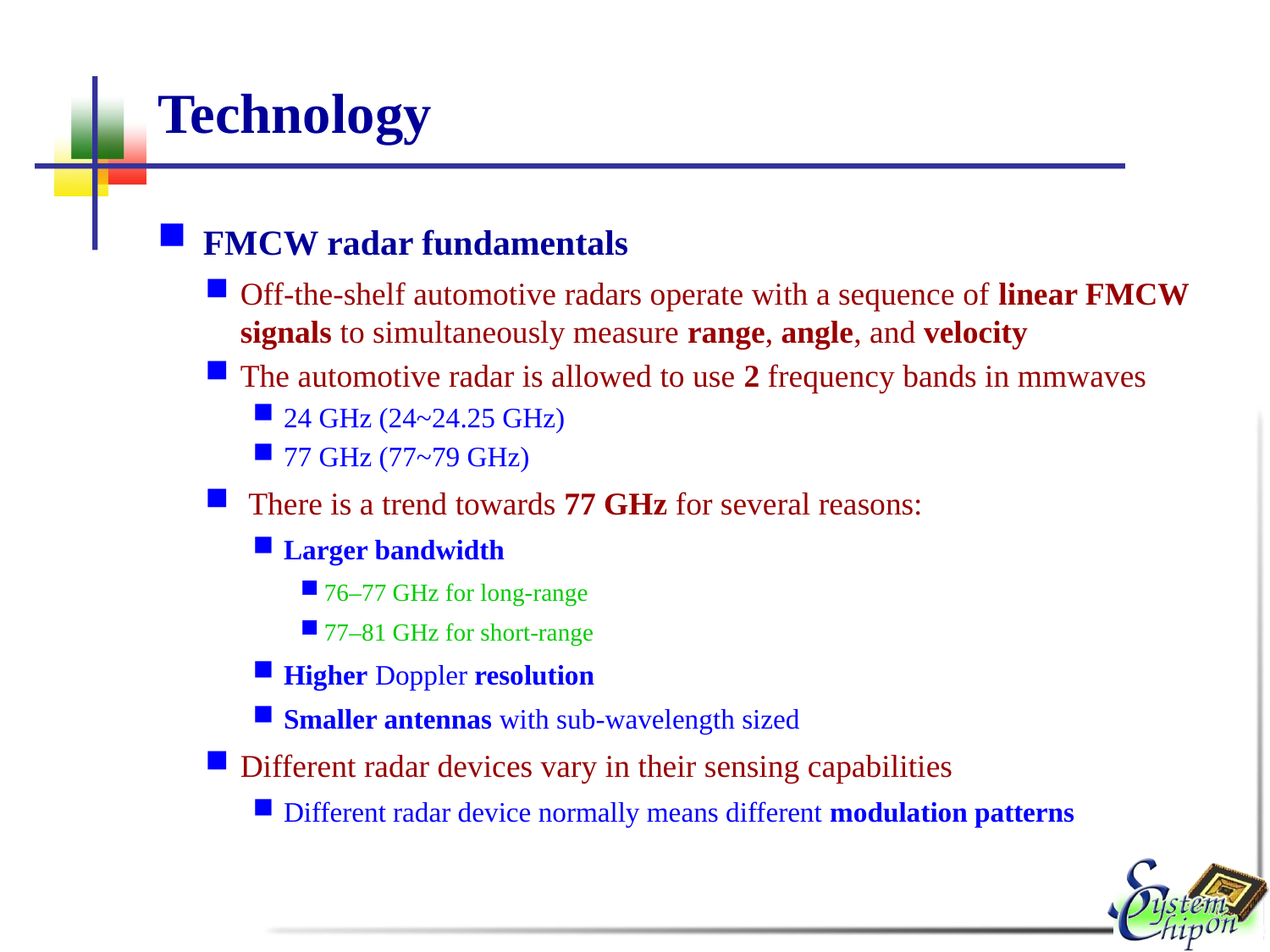

# Technology
 FMCW radar fundamentals
Off-the-shelf automotive radars operate with a sequence of linear FMCW signals to simultaneously measure range, angle, and velocity
The automotive radar is allowed to use 2 frequency bands in mmwaves
 24 GHz (24~24.25 GHz)
 77 GHz (77~79 GHz)
 There is a trend towards 77 GHz for several reasons:
 Larger bandwidth
76–77 GHz for long-range
77–81 GHz for short-range
 Higher Doppler resolution
 Smaller antennas with sub-wavelength sized
Different radar devices vary in their sensing capabilities
 Different radar device normally means different modulation patterns